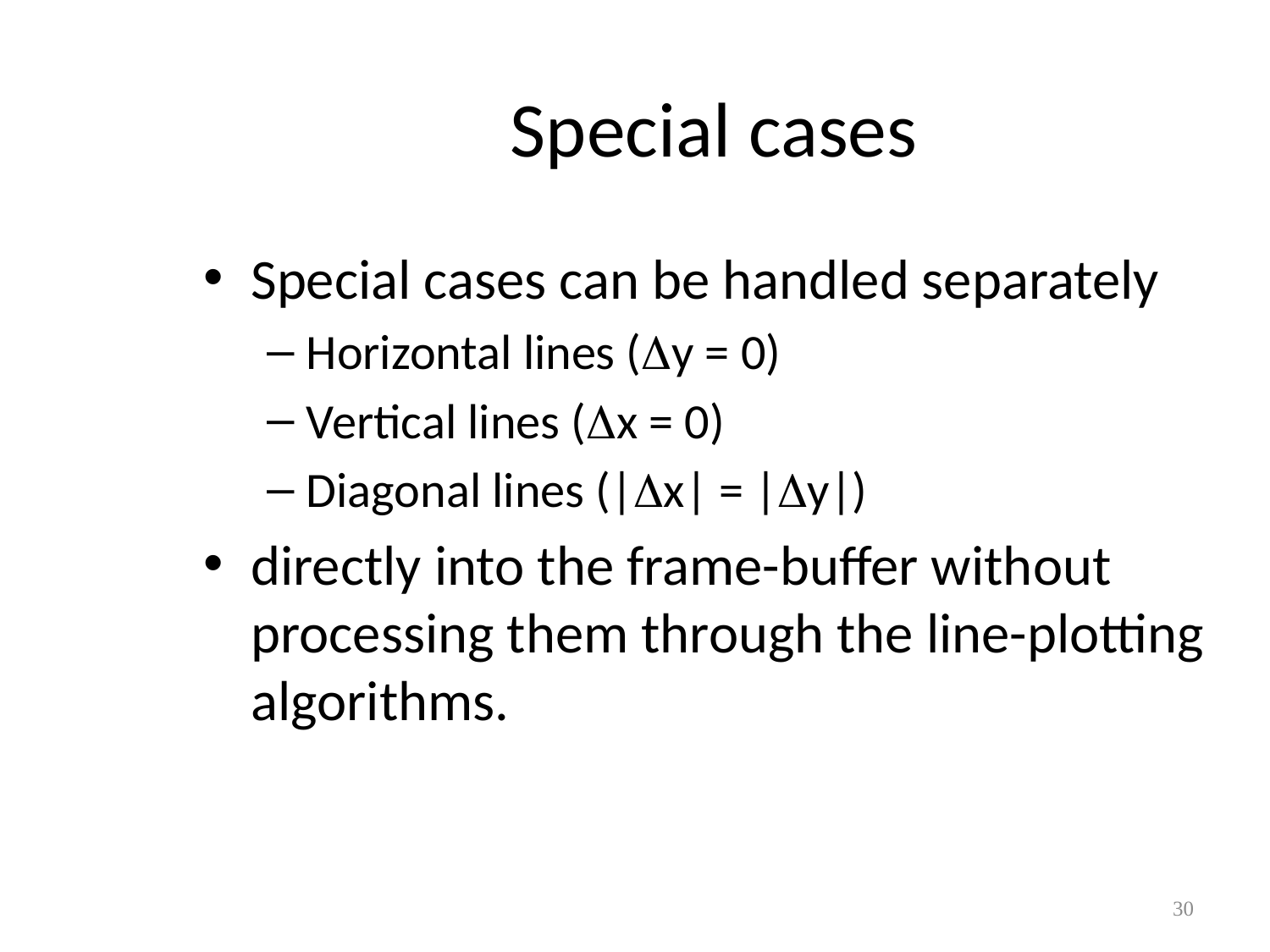

# Special cases
Special cases can be handled separately
Horizontal lines (Δy = 0)
Vertical lines (Δx = 0)
Diagonal lines (|Δx| = |Δy|)
directly into the frame-buffer without processing them through the line-plotting algorithms.
30